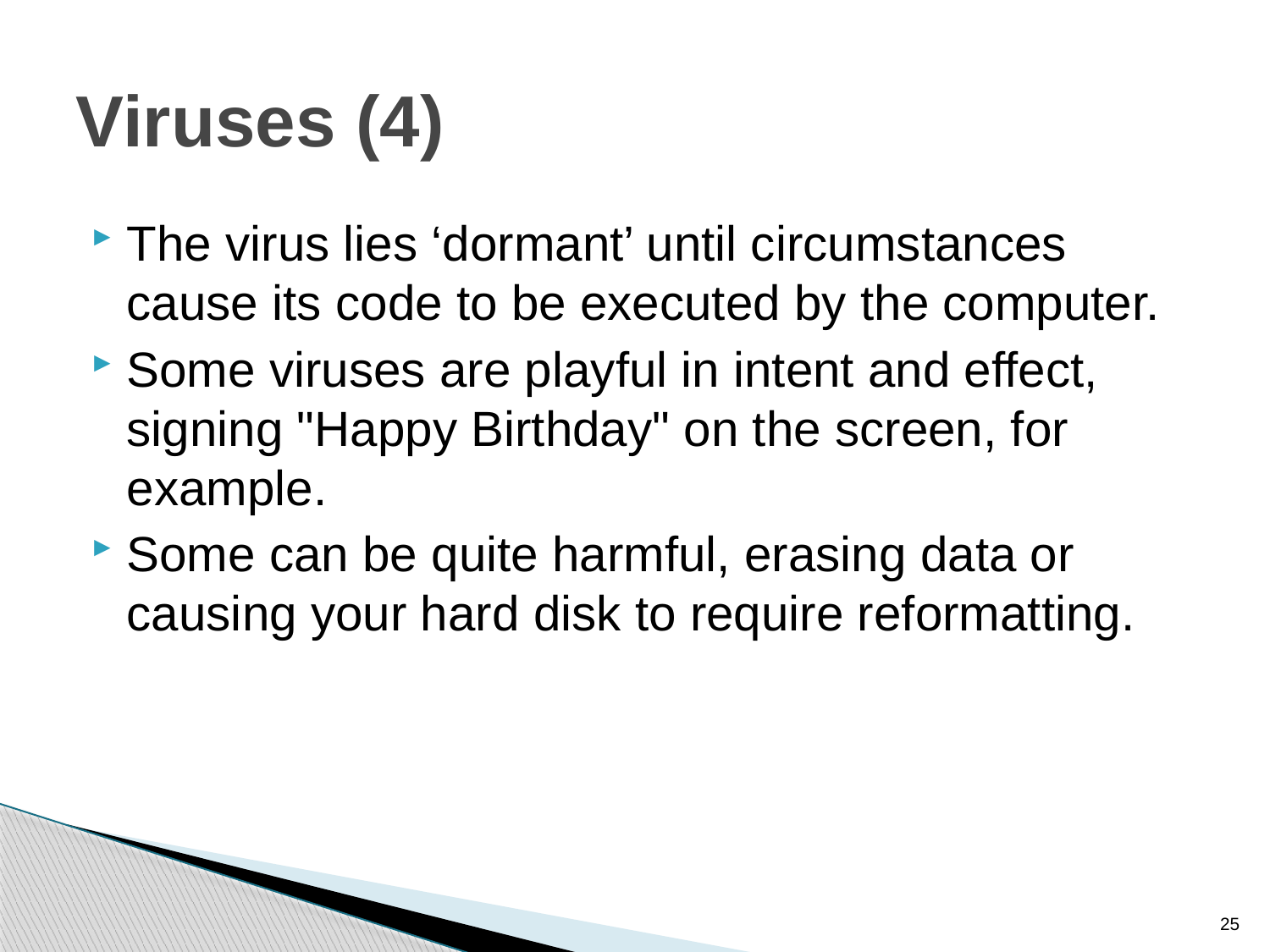

# Viruses (4)
The virus lies ‘dormant’ until circumstances cause its code to be executed by the computer.
Some viruses are playful in intent and effect, signing "Happy Birthday" on the screen, for example.
Some can be quite harmful, erasing data or causing your hard disk to require reformatting.
25